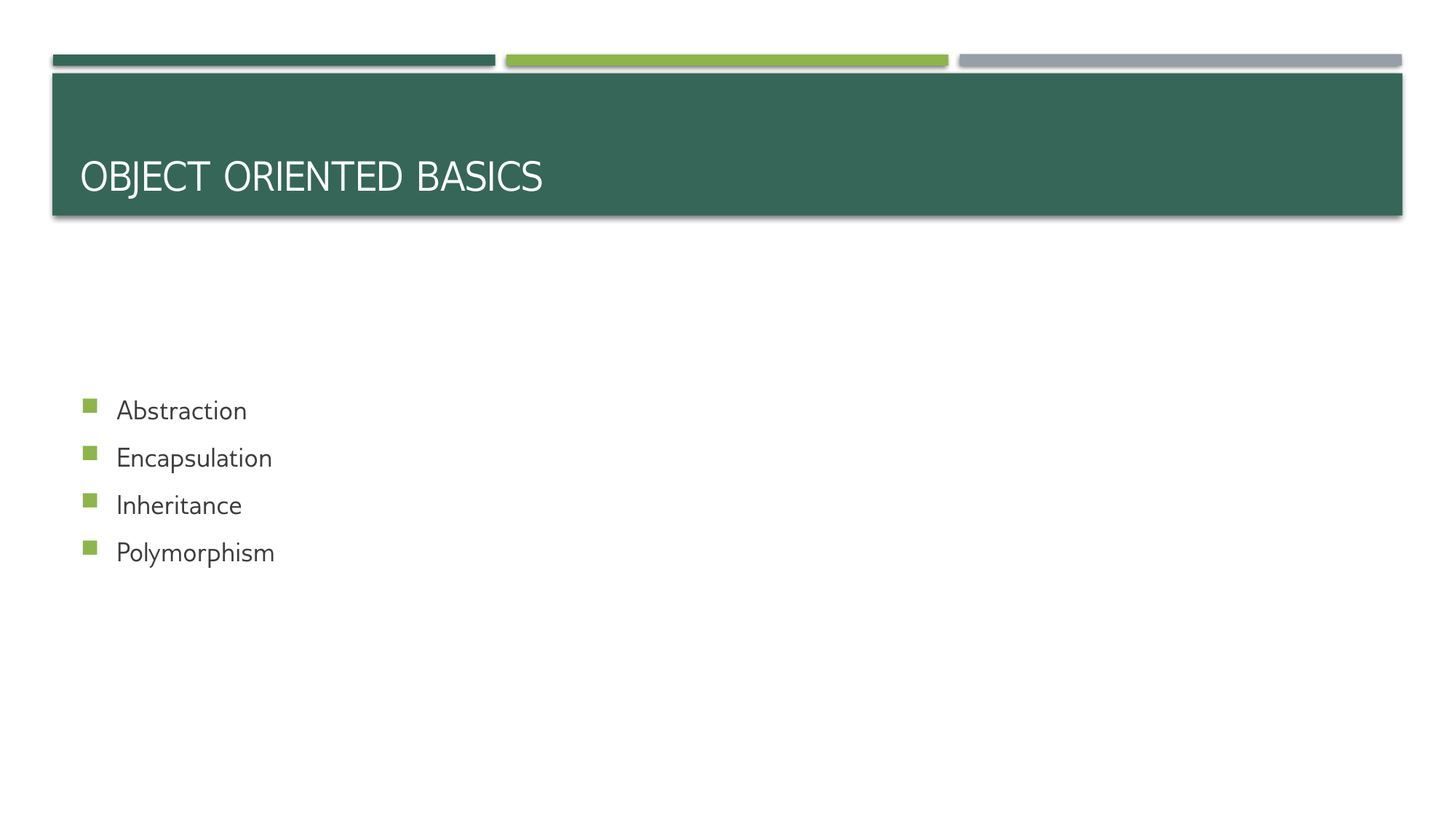

# Object Oriented Basics
Abstraction
Encapsulation
Inheritance
Polymorphism